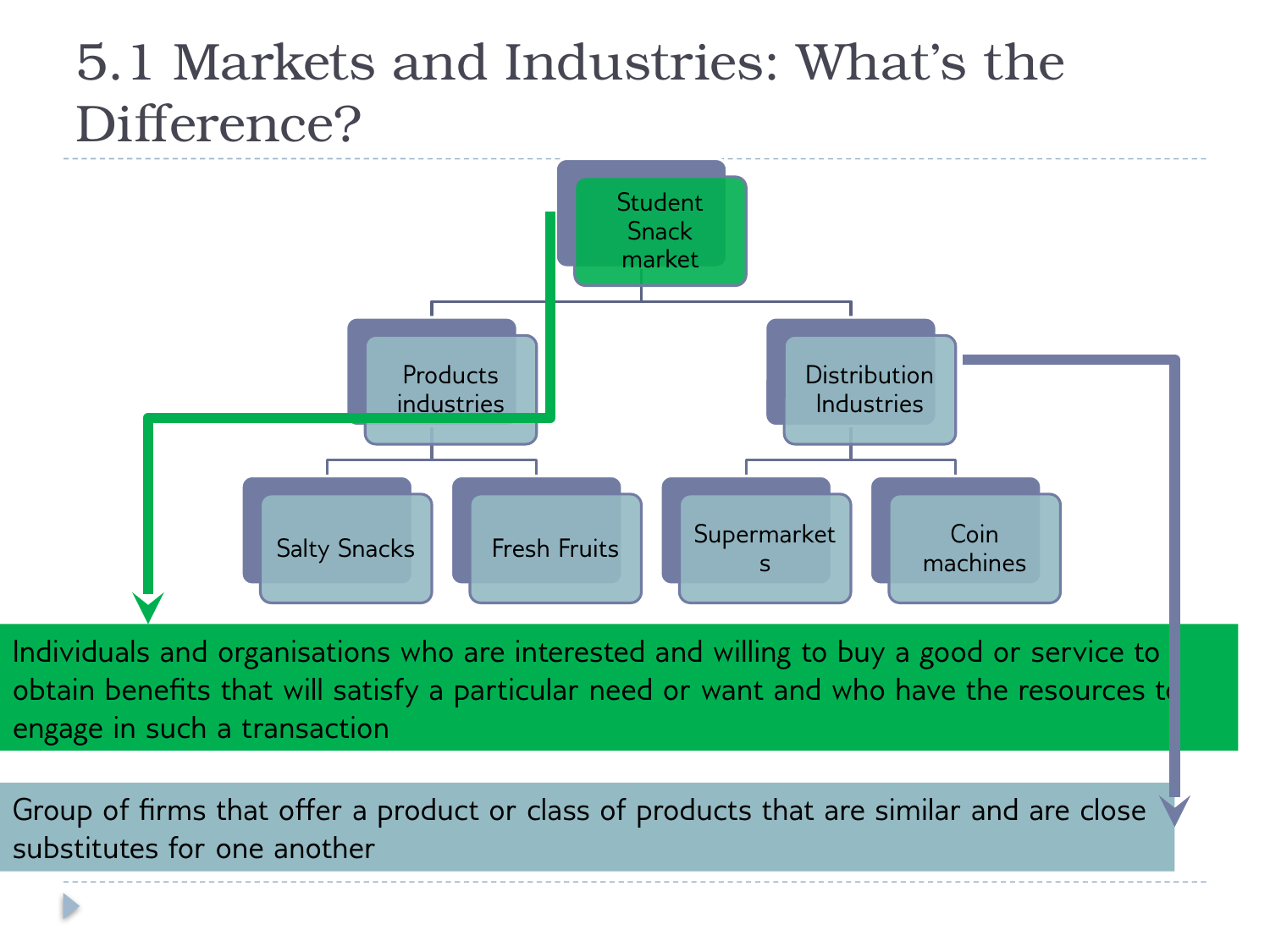

# 5.1 Markets and Industries: What’s the Difference?
Student Snack market
Products industries
Salty Snacks
Fresh Fruits
Distribution Industries
Supermarkets
Coin machines
Individuals and organisations who are interested and willing to buy a good or service to obtain benefits that will satisfy a particular need or want and who have the resources to engage in such a transaction
Group of firms that offer a product or class of products that are similar and are close substitutes for one another